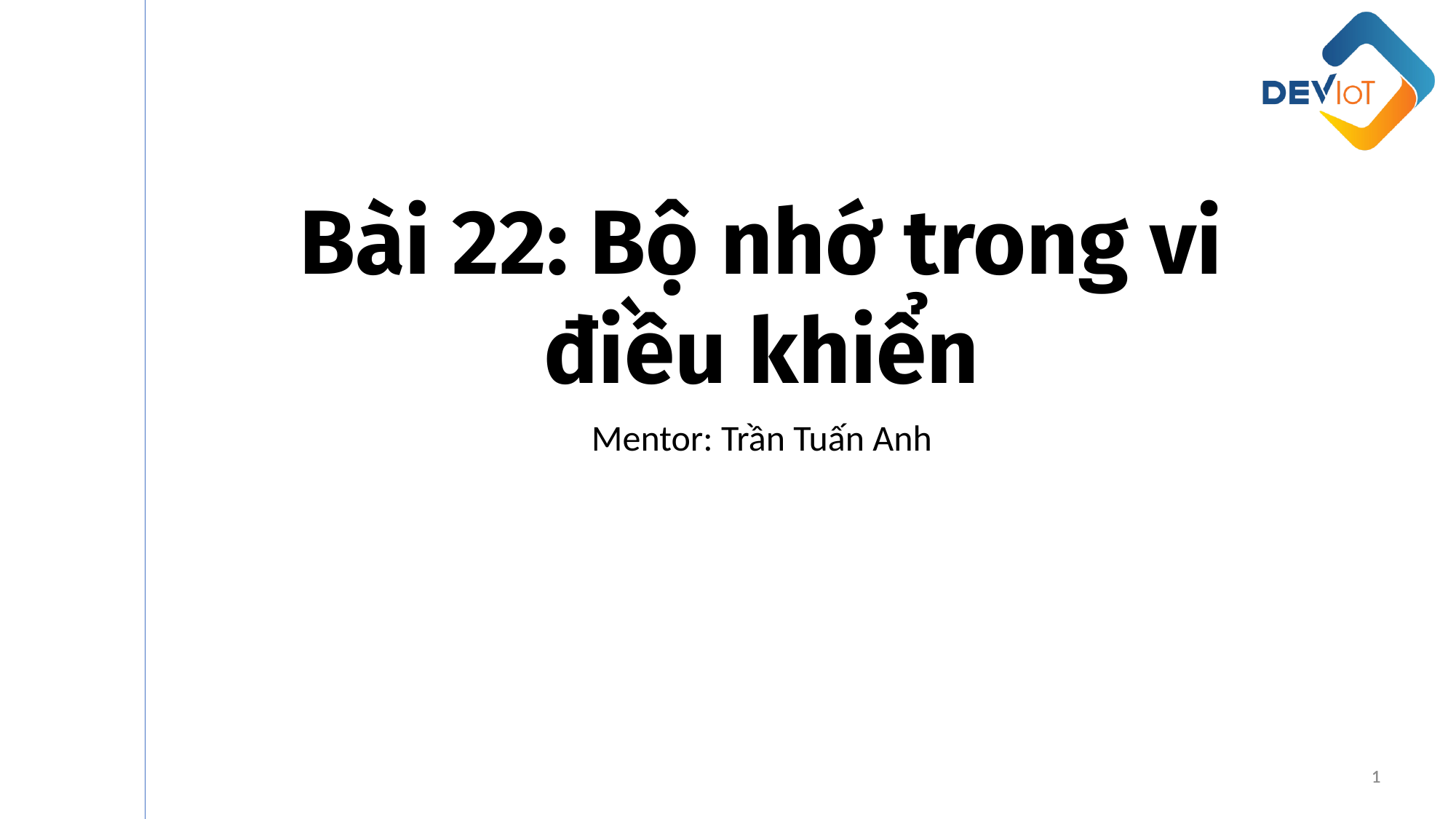

Bài 22: Bộ nhớ trong vi điều khiển
Mentor: Trần Tuấn Anh
1
1